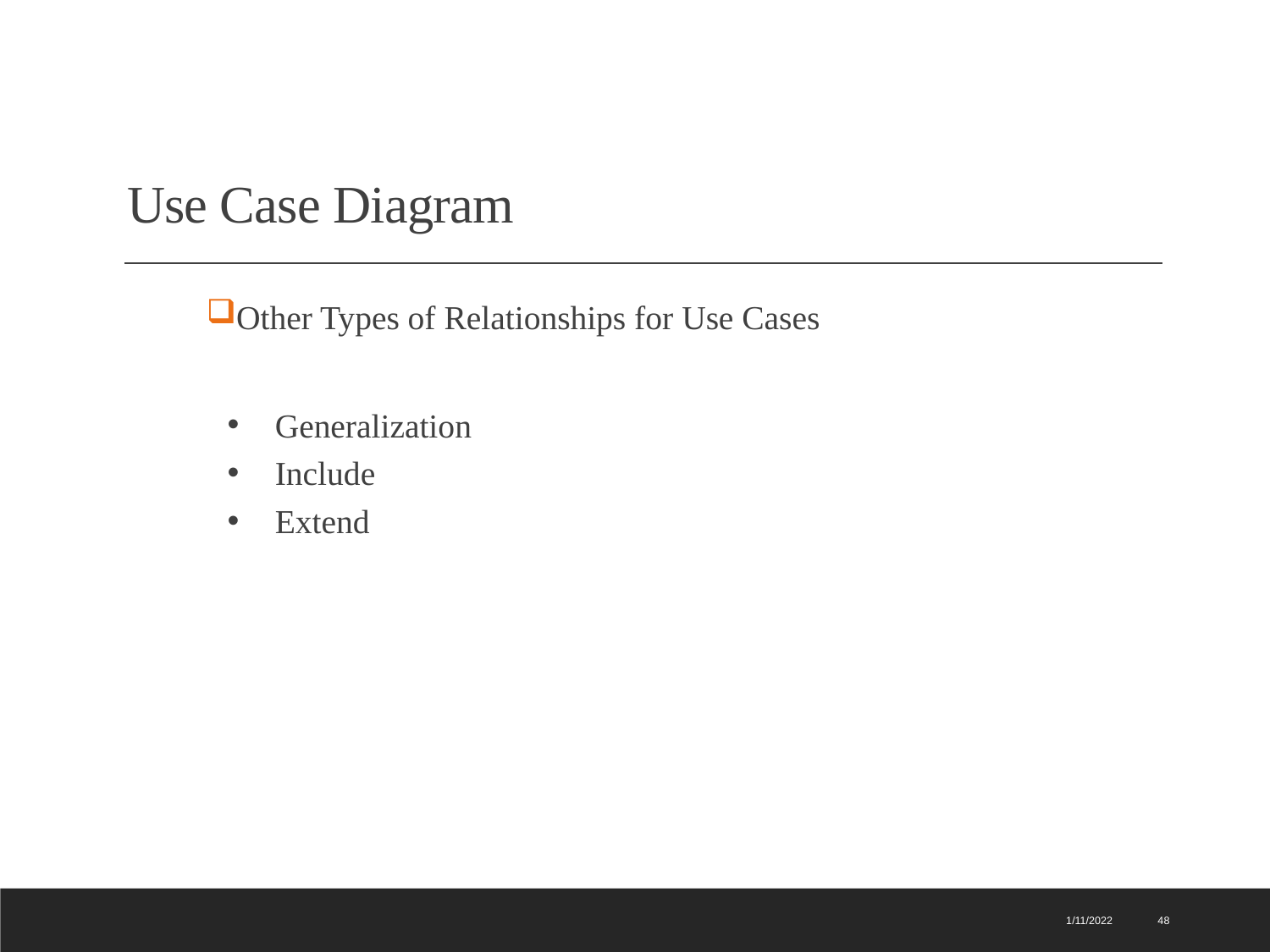

# Use Case Diagram
Other Types of Relationships for Use Cases

Generalization
Include
Extend
1/11/2022
48